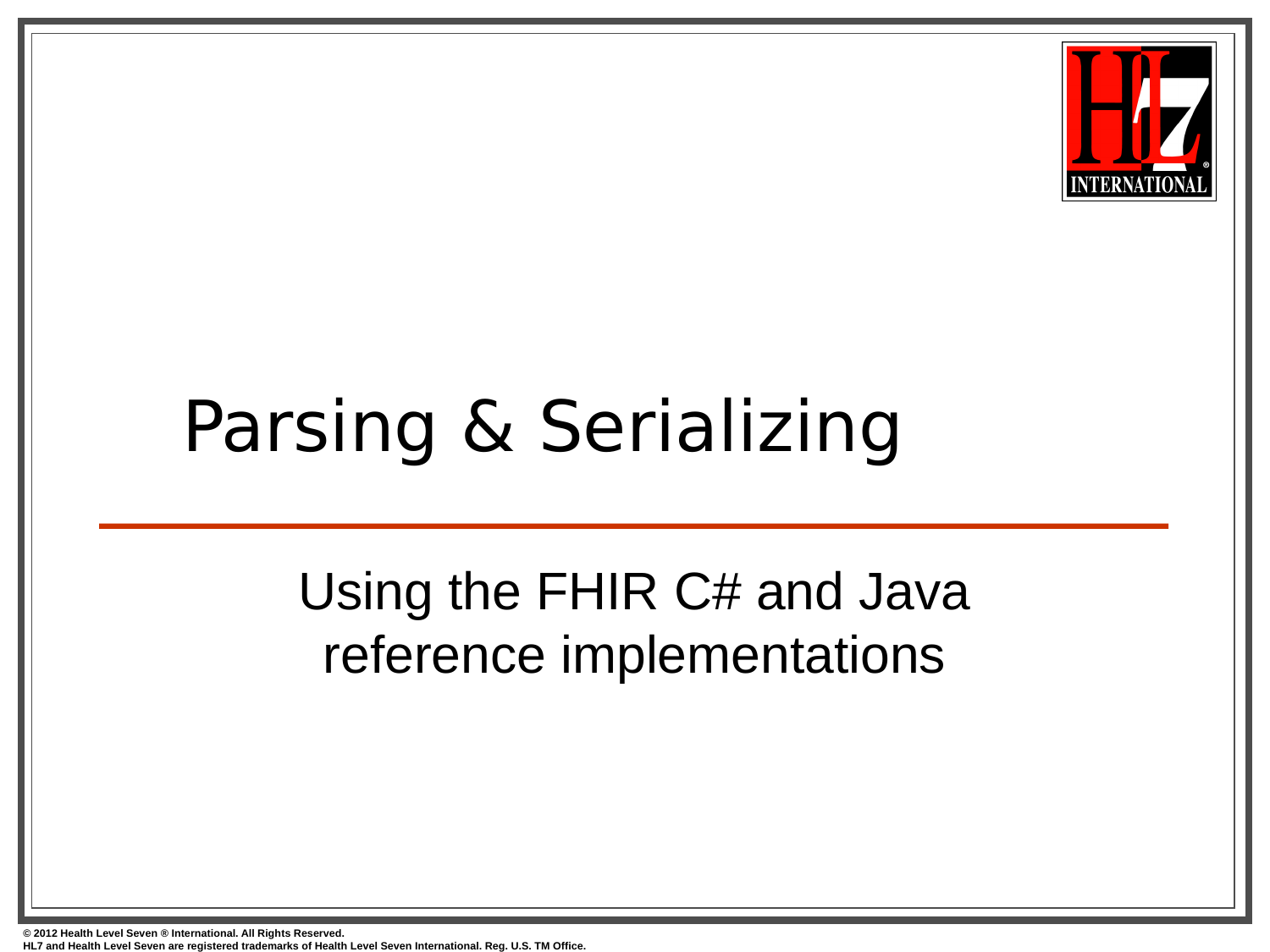

# Parsing & Serializing
Using the FHIR C# and Java reference implementations